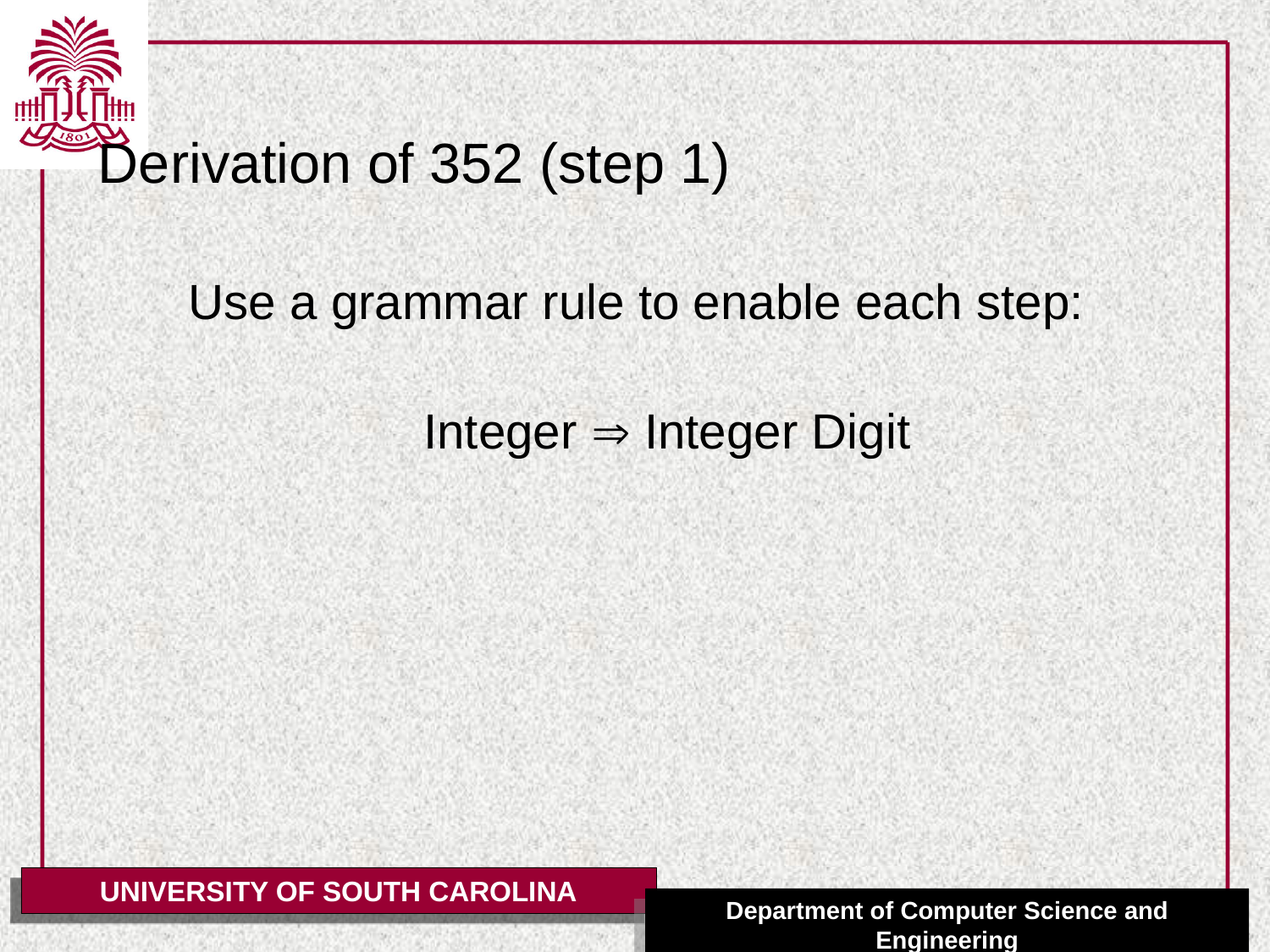

Use a grammar rule to enable each step:

Integer ⇒ Integer Digit
# Derivation of 352 (step 1)